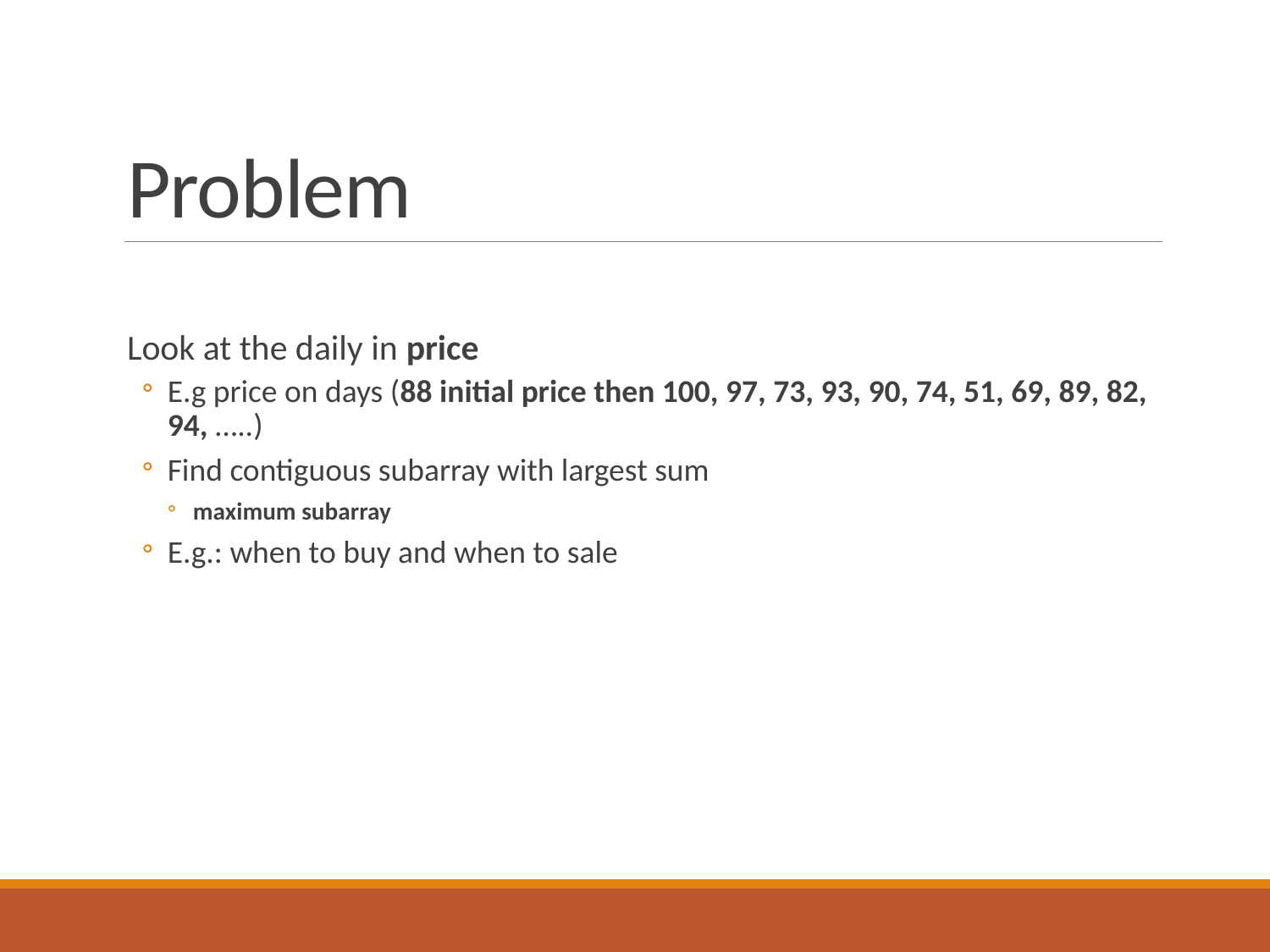

# Problem

Look at the daily in price
E.g price on days (88 initial price then 100, 97, 73, 93, 90, 74, 51, 69, 89, 82, 94, …..)
Find contiguous subarray with largest sum
maximum subarray
E.g.: when to buy and when to sale